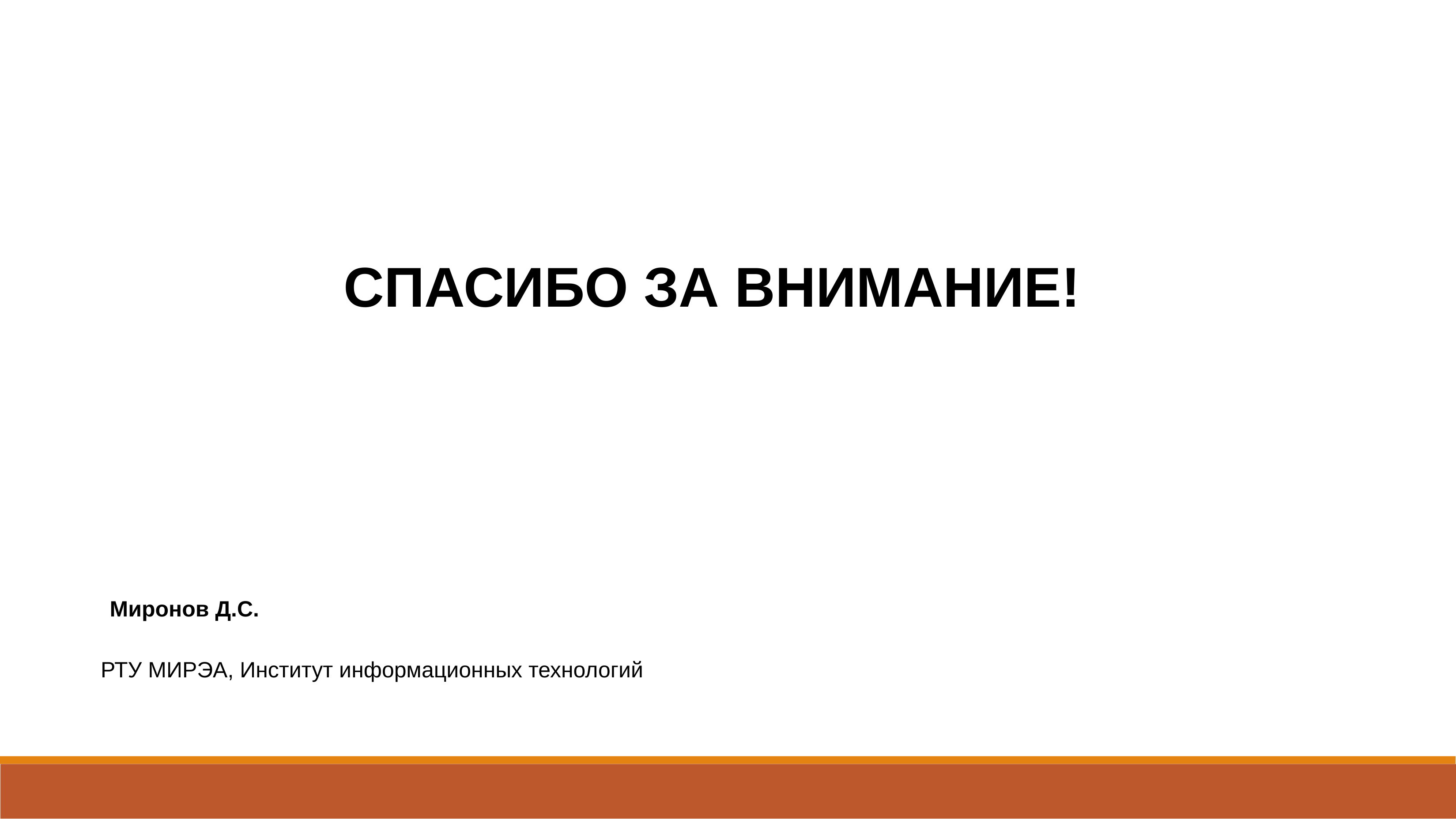

СПАСИБО ЗА ВНИМАНИЕ!
Миронов Д.С.
РТУ МИРЭА, Институт информационных технологий